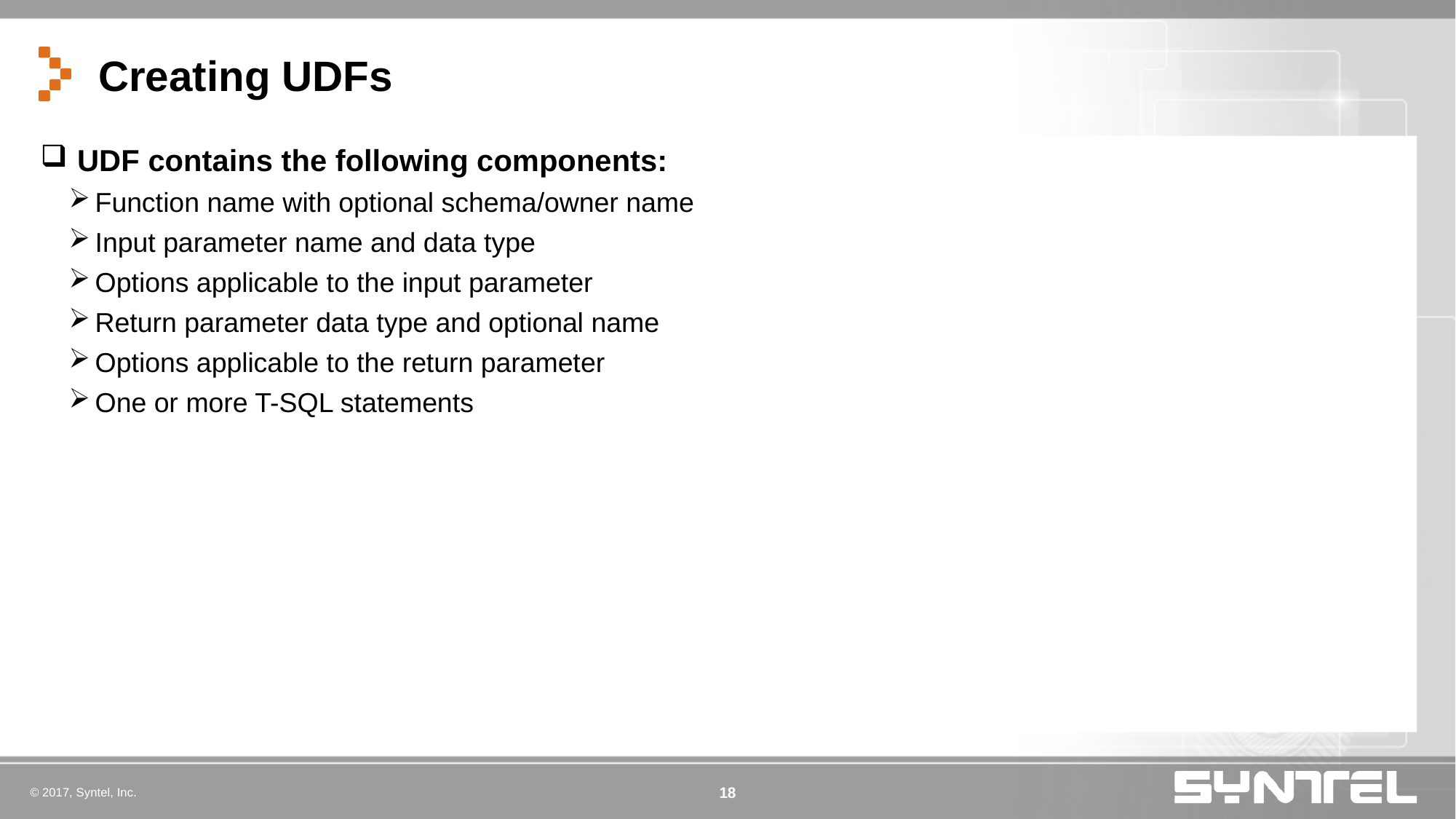

# Creating UDFs
 UDF contains the following components:
Function name with optional schema/owner name
Input parameter name and data type
Options applicable to the input parameter
Return parameter data type and optional name
Options applicable to the return parameter
One or more T-SQL statements